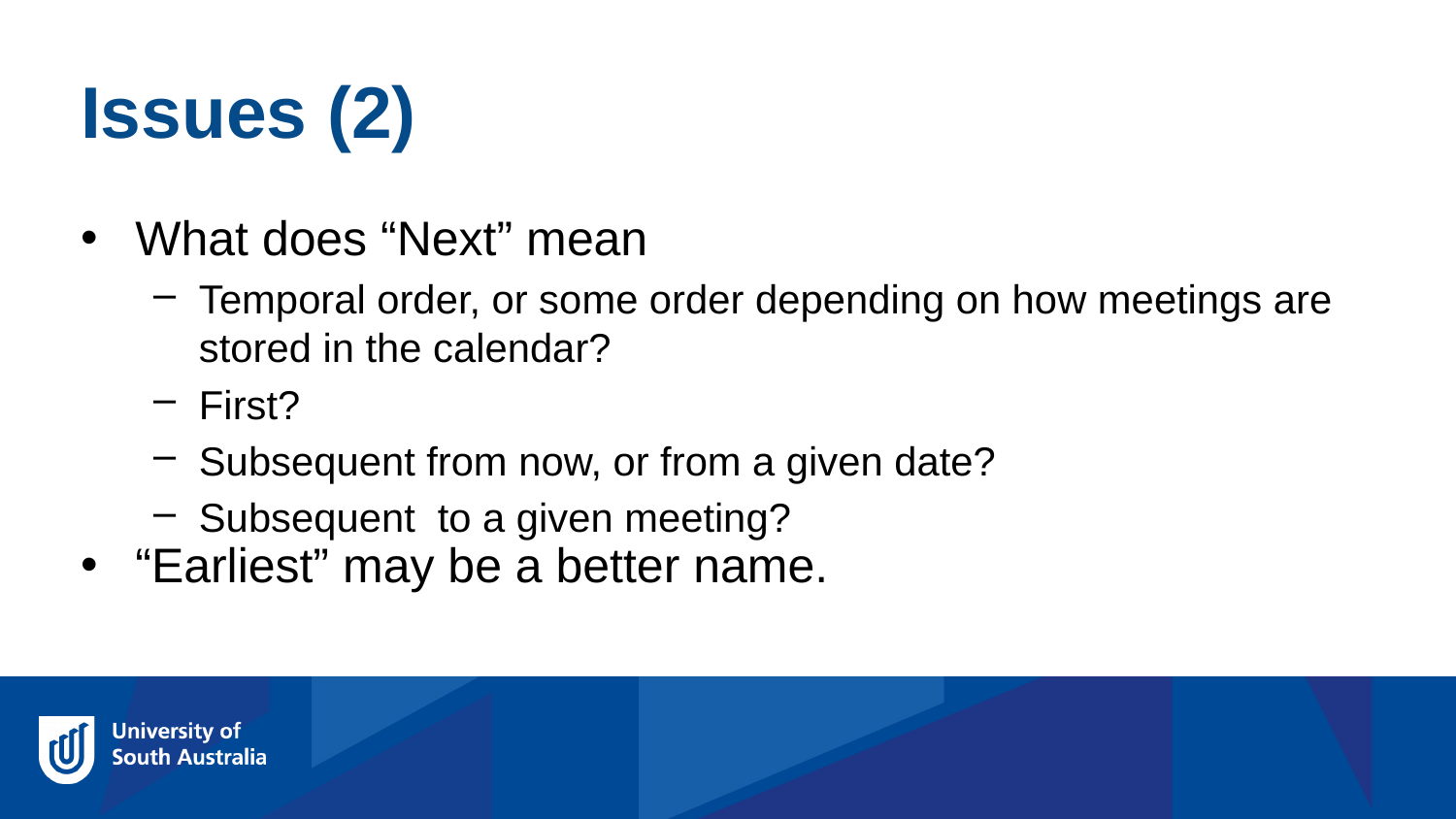

Issues (2)
What does “Next” mean
Temporal order, or some order depending on how meetings are stored in the calendar?
First?
Subsequent from now, or from a given date?
Subsequent  to a given meeting?
“Earliest” may be a better name.